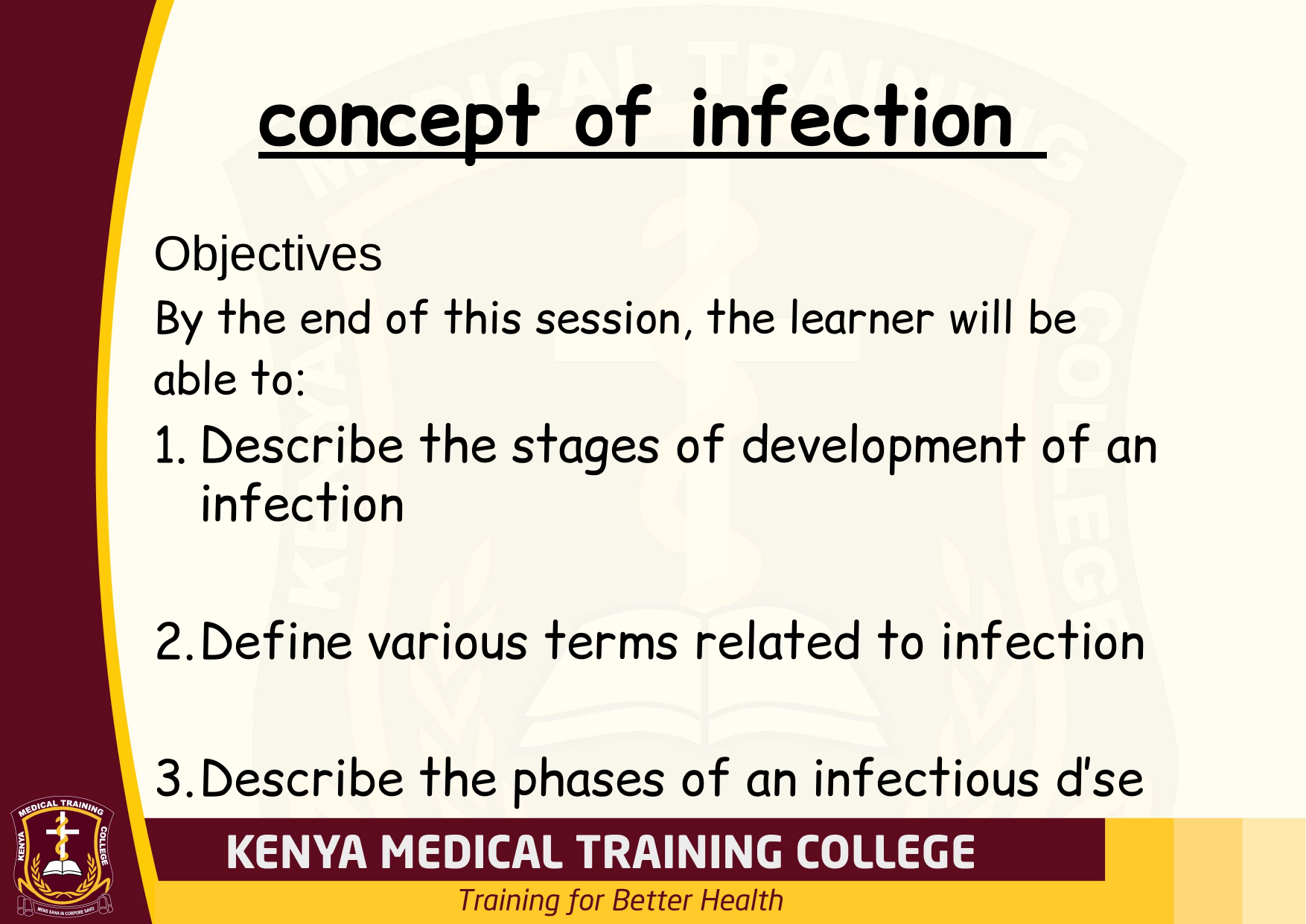

# concept of infection
Objectives
By the end of this session, the learner will be
able to:
Describe the stages of development of an infection

Define various terms related to infection

Describe the phases of an infectious d’se